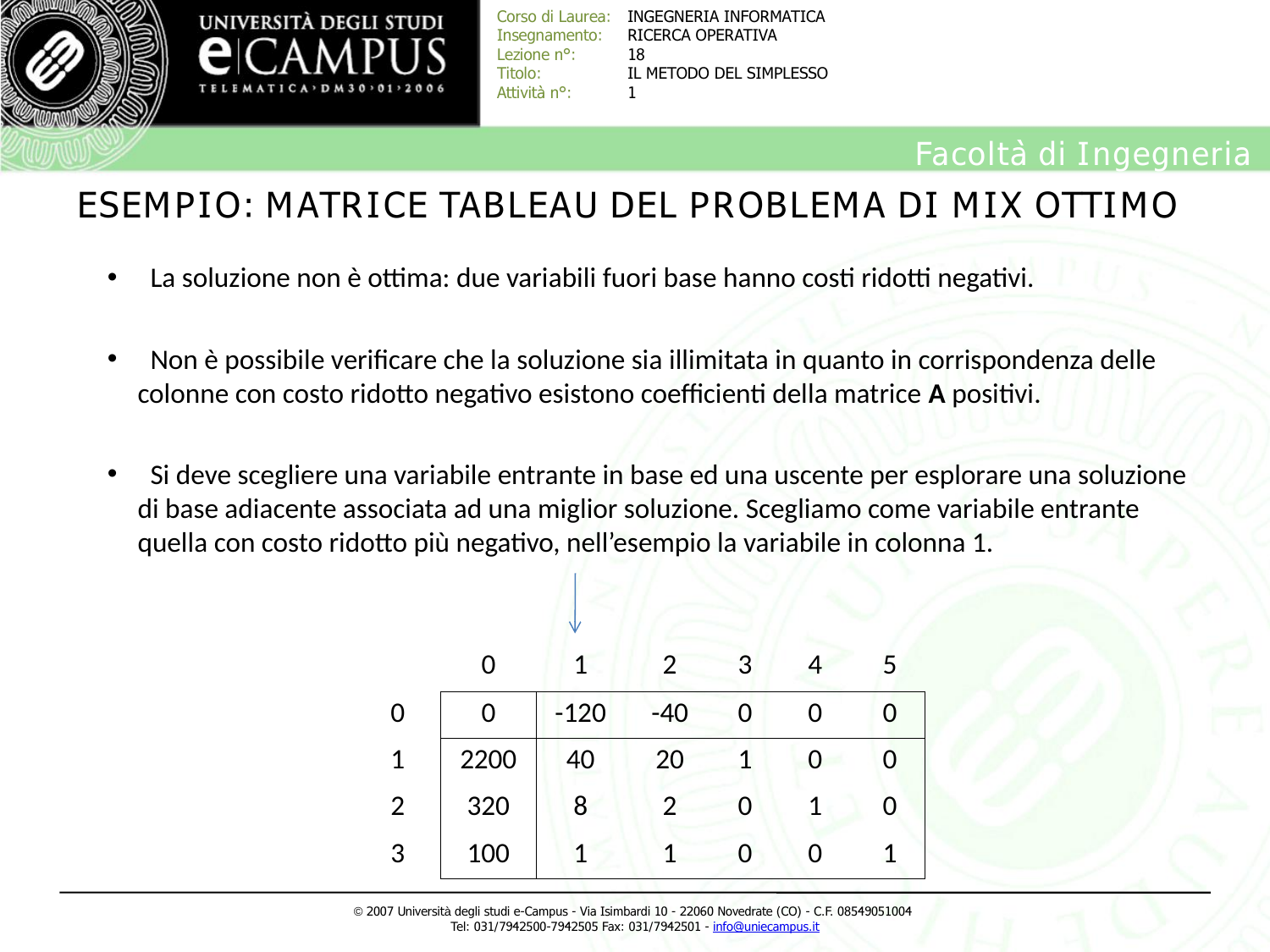

# ESEMPIO: MATRICE TABLEAU DEL PROBLEMA DI MIX OTTIMO
  La soluzione non è ottima: due variabili fuori base hanno costi ridotti negativi.

  Non è possibile verificare che la soluzione sia illimitata in quanto in corrispondenza delle colonne con costo ridotto negativo esistono coefficienti della matrice A positivi.

  Si deve scegliere una variabile entrante in base ed una uscente per esplorare una soluzione di base adiacente associata ad una miglior soluzione. Scegliamo come variabile entrante quella con costo ridotto più negativo, nell’esempio la variabile in colonna 1.

|  | 0 | 1 | 2 | 3 | 4 | 5 |
| --- | --- | --- | --- | --- | --- | --- |
| 0 | 0 | -120 | -40 | 0 | 0 | 0 |
| 1 | 2200 | 40 | 20 | 1 | 0 | 0 |
| 2 | 320 | 8 | 2 | 0 | 1 | 0 |
| 3 | 100 | 1 | 1 | 0 | 0 | 1 |